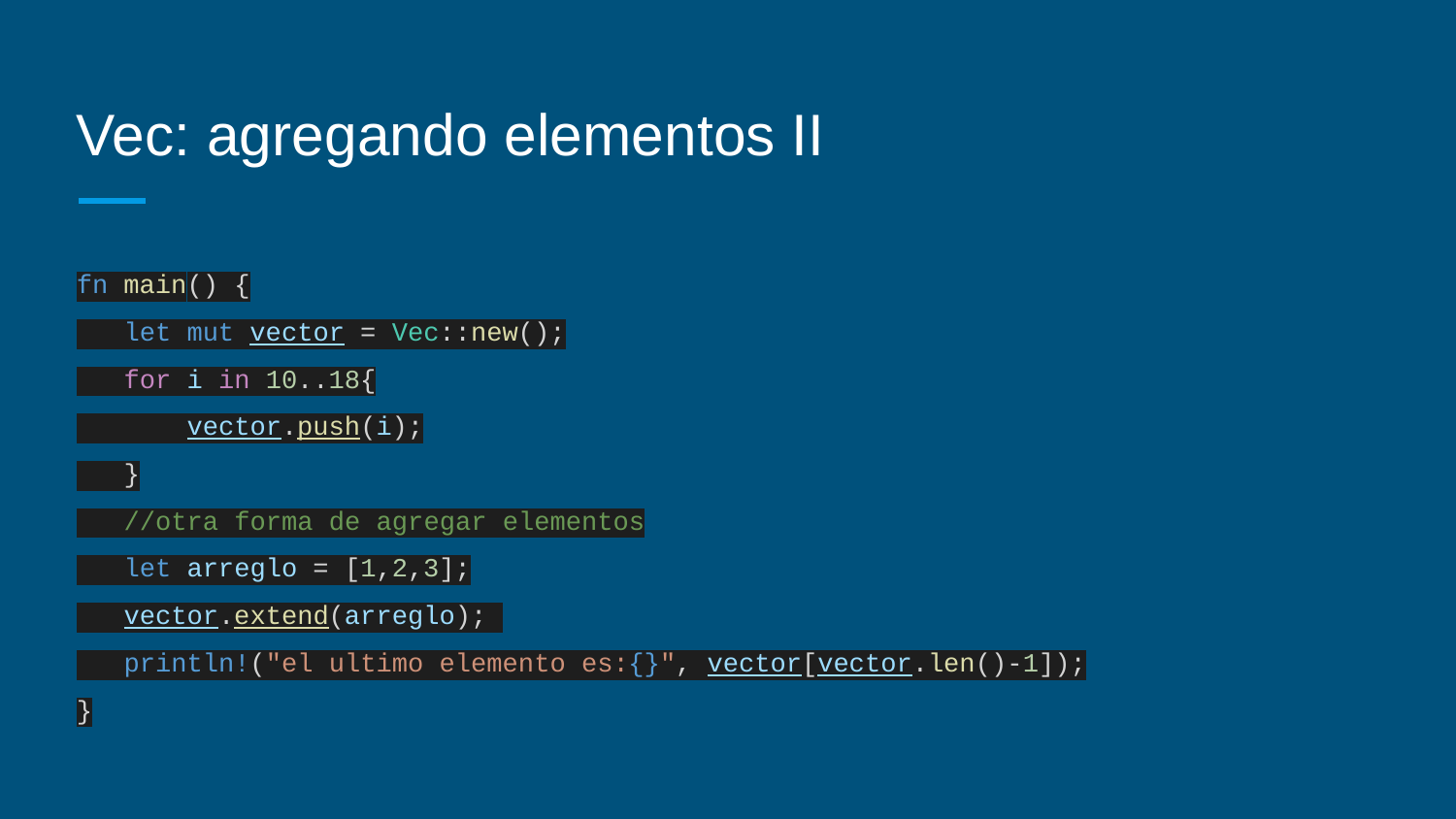

# Vec: agregando elementos II
fn main() {
   let mut vector = Vec::new();
   for i in 10..18{
       vector.push(i);
   }
   //otra forma de agregar elementos
   let arreglo = [1,2,3];
   vector.extend(arreglo);
   println!("el ultimo elemento es:{}", vector[vector.len()-1]);
}